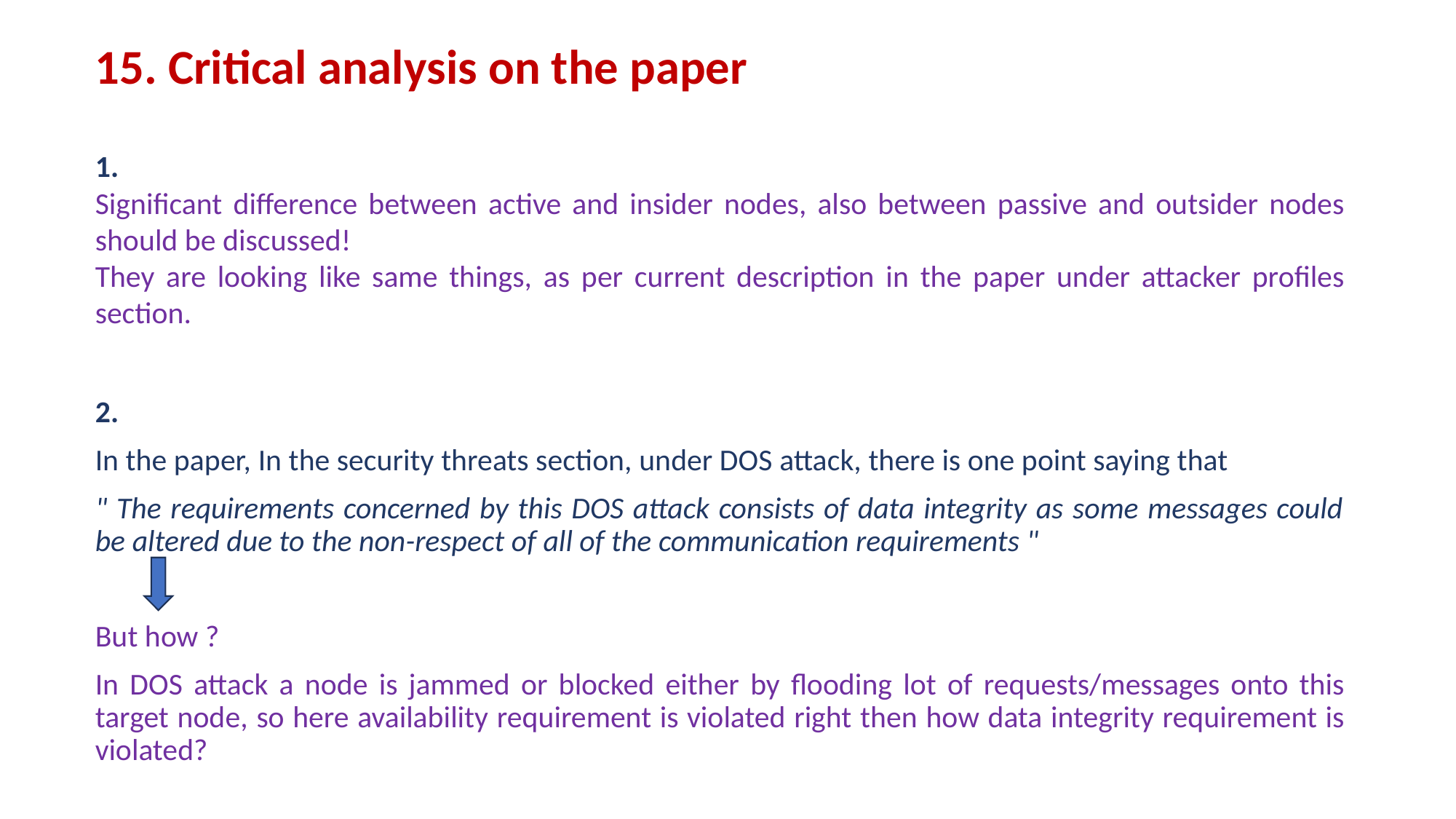

# 15. Critical analysis on the paper
1.
Significant difference between active and insider nodes, also between passive and outsider nodes should be discussed!
They are looking like same things, as per current description in the paper under attacker profiles section.

2.
In the paper, In the security threats section, under DOS attack, there is one point saying that
" The requirements concerned by this DOS attack consists of data integrity as some messages could be altered due to the non-respect of all of the communication requirements "

But how ?
In DOS attack a node is jammed or blocked either by flooding lot of requests/messages onto this target node, so here availability requirement is violated right then how data integrity requirement is violated?